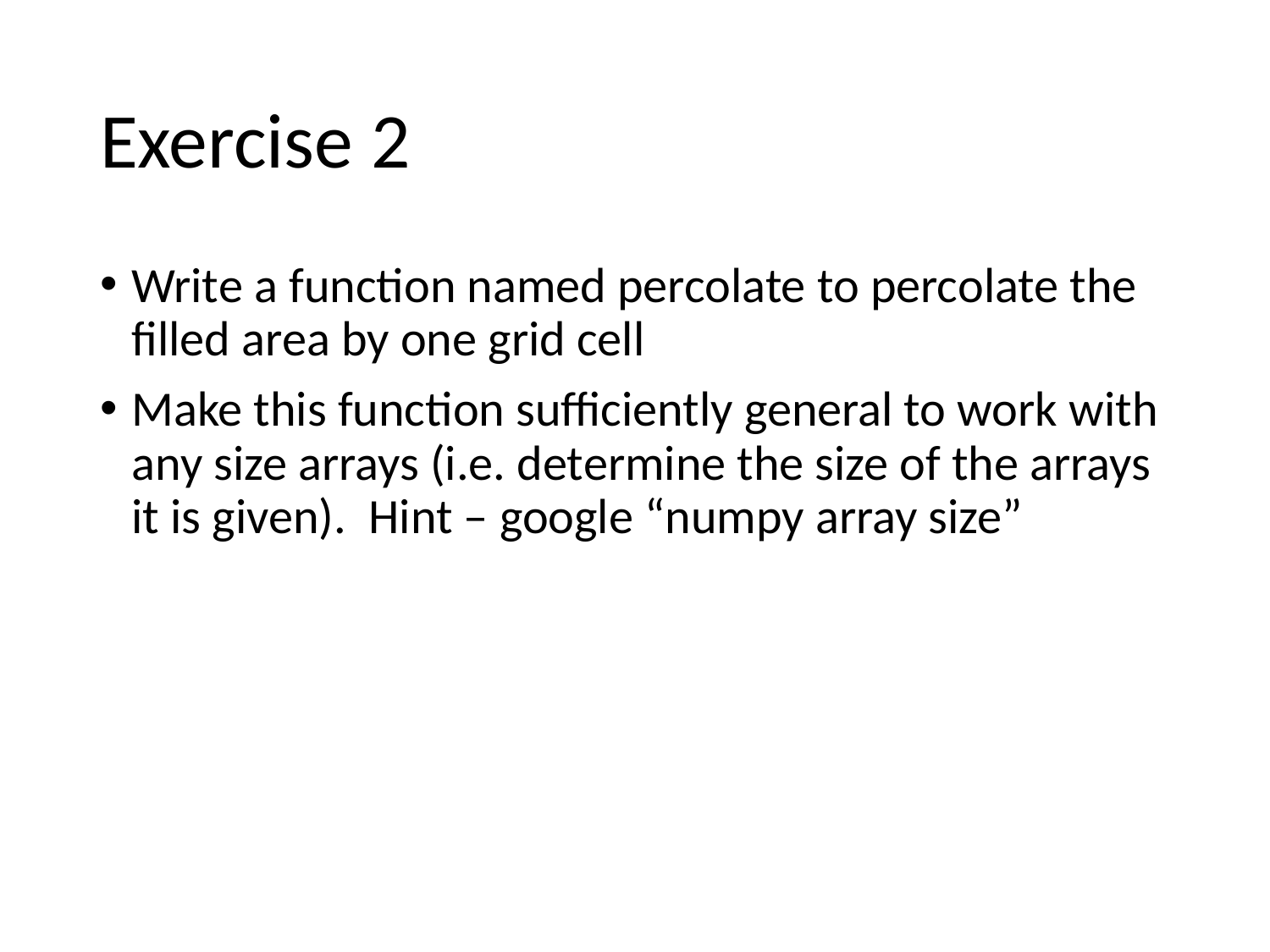

# Exercise 2
Write a function named percolate to percolate the filled area by one grid cell
Make this function sufficiently general to work with any size arrays (i.e. determine the size of the arrays it is given).  Hint – google “numpy array size”